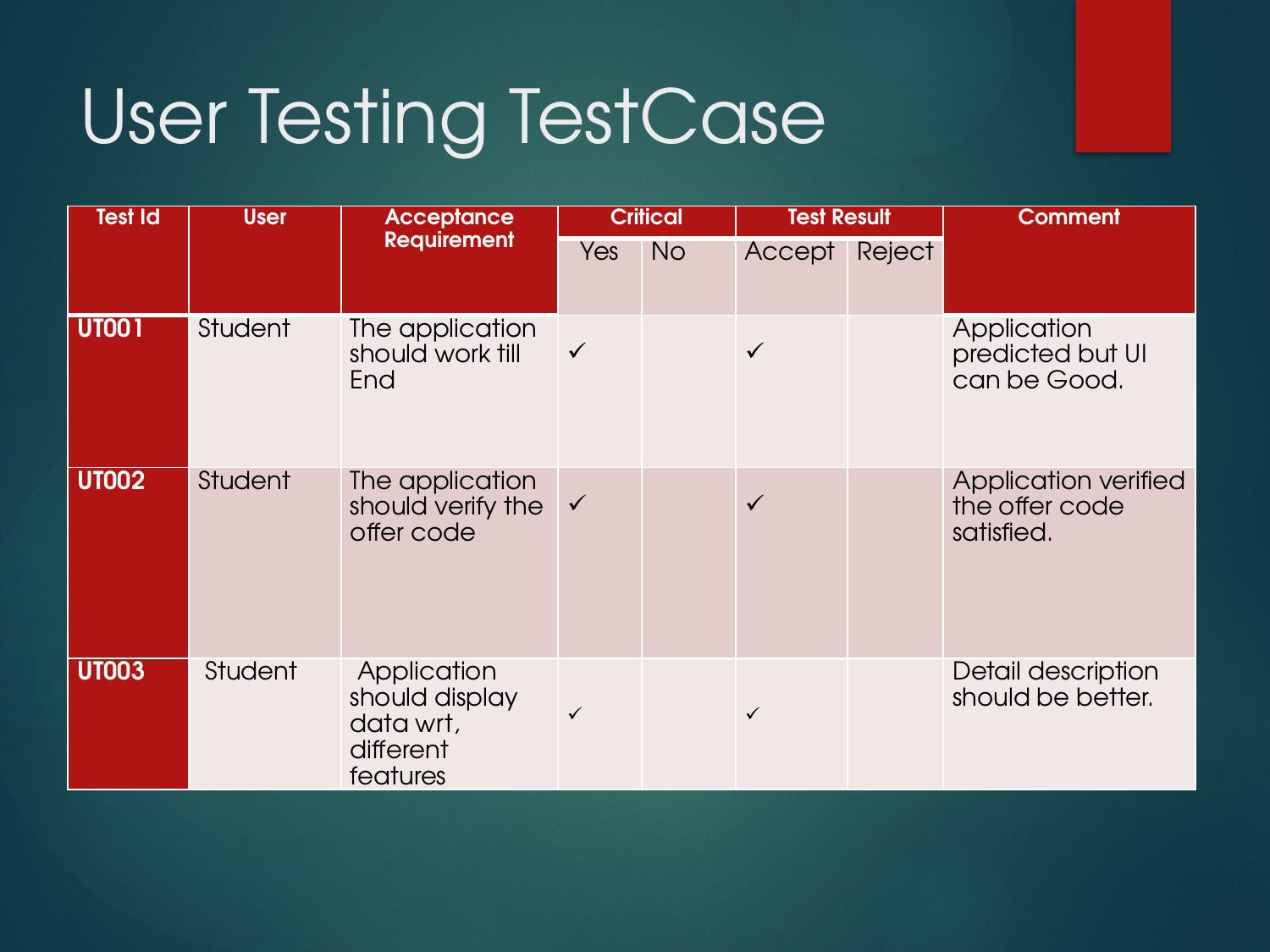

# User Testing TestCase
| Test Id | User | Acceptance Requirement | Critical |  | Test Result |  | Comment |
| --- | --- | --- | --- | --- | --- | --- | --- |
|  |  |  | Yes | No | Accept | Reject |  |
| UT001 | Student | The application should work till End |  |  |  |  | Application predicted but UI can be Good. |
| UT002 | Student | The application should verify the offer code |  |  |  |  | Application verified the offer code satisfied. |
| UT003 | Student | Application should display data wrt, different features |  |  |  |  | Detail description should be better. |